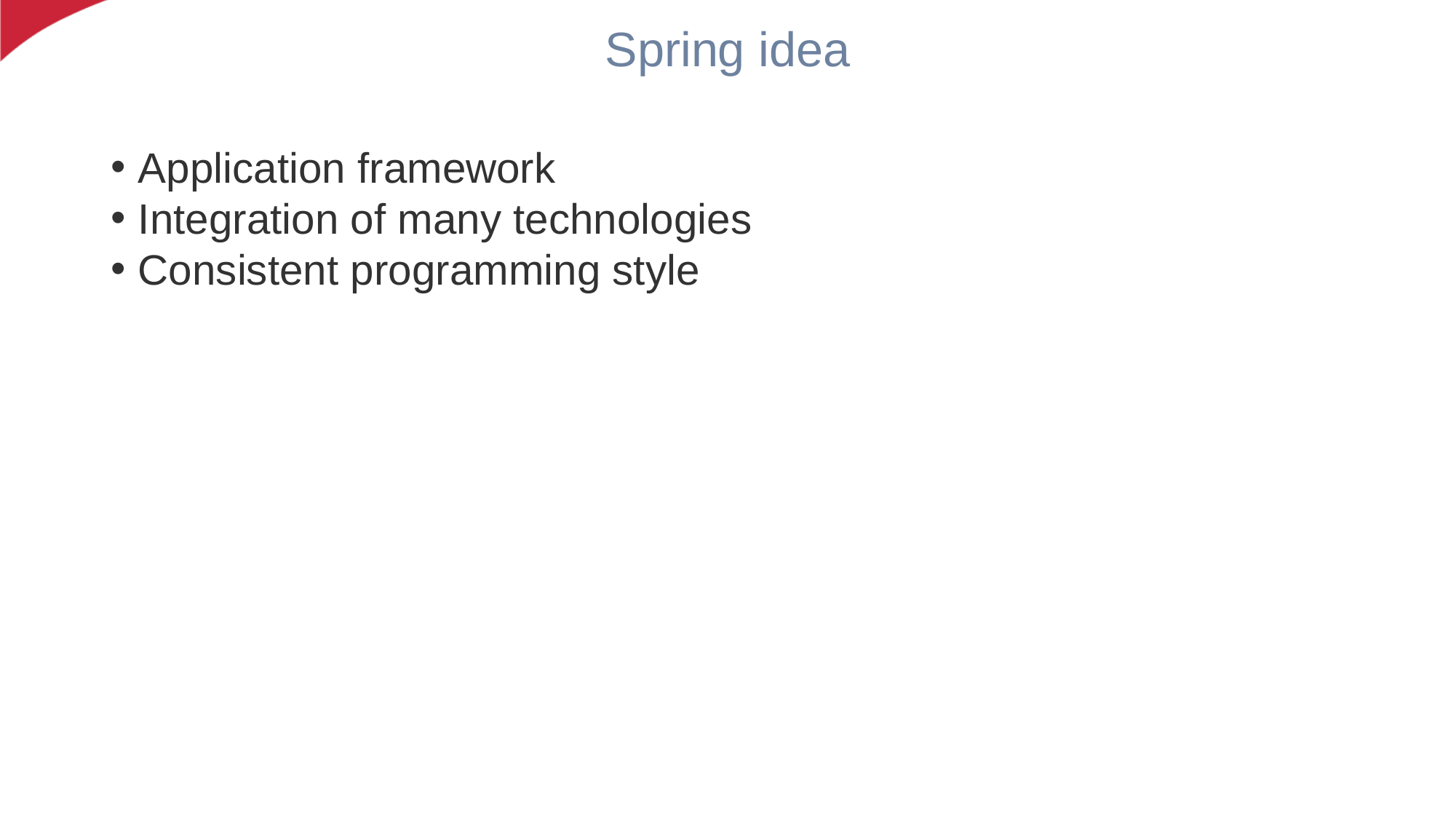

# Spring idea
Application framework
Integration of many technologies
Consistent programming style